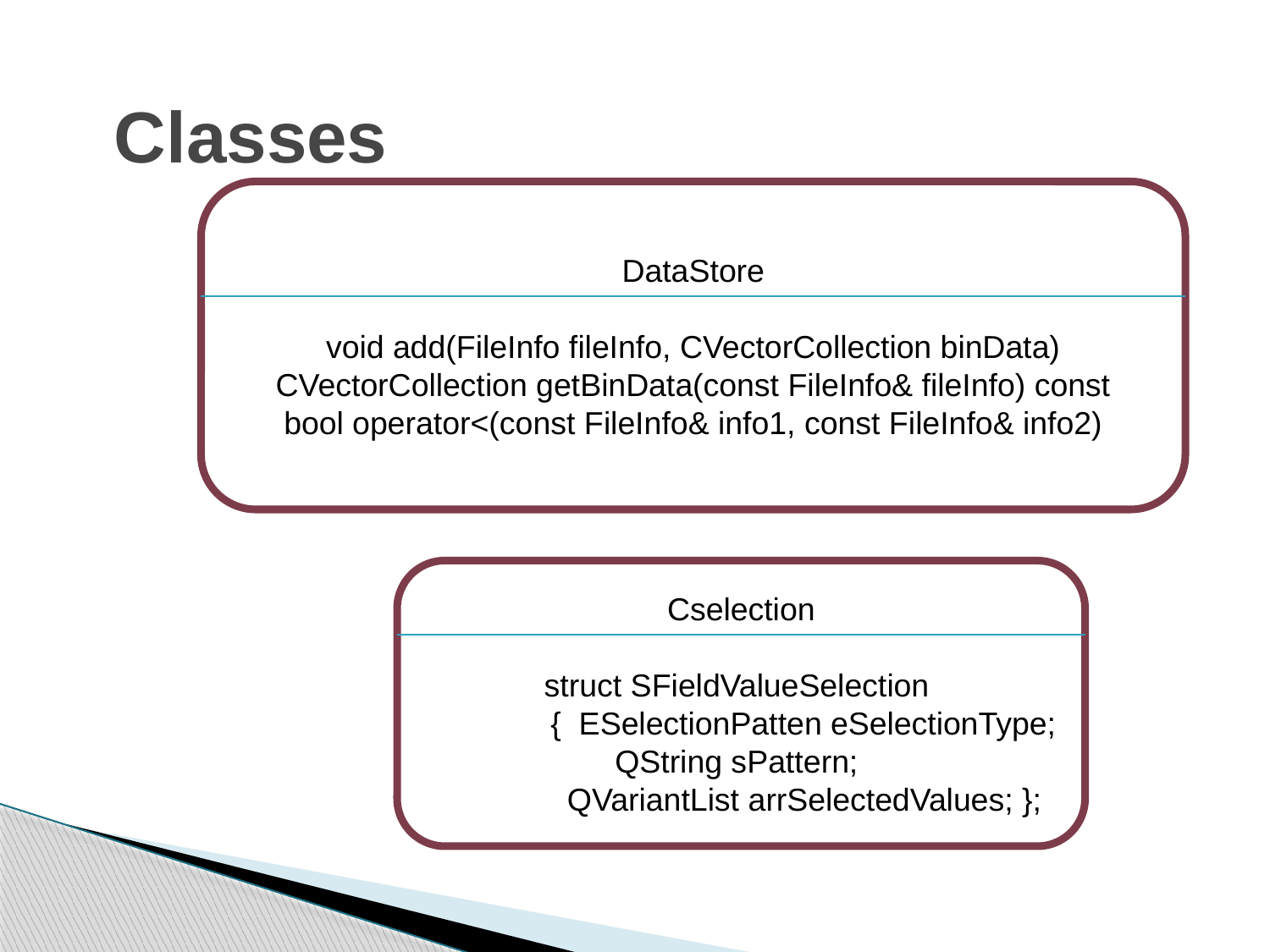

Classes
DataStore

void add(FileInfo fileInfo, CVectorCollection binData)
CVectorCollection getBinData(const FileInfo& fileInfo) const
bool operator<(const FileInfo& info1, const FileInfo& info2)
Cselection

struct SFieldValueSelection
 	{  ESelectionPatten eSelectionType;	QString sPattern;
	QVariantList arrSelectedValues; };